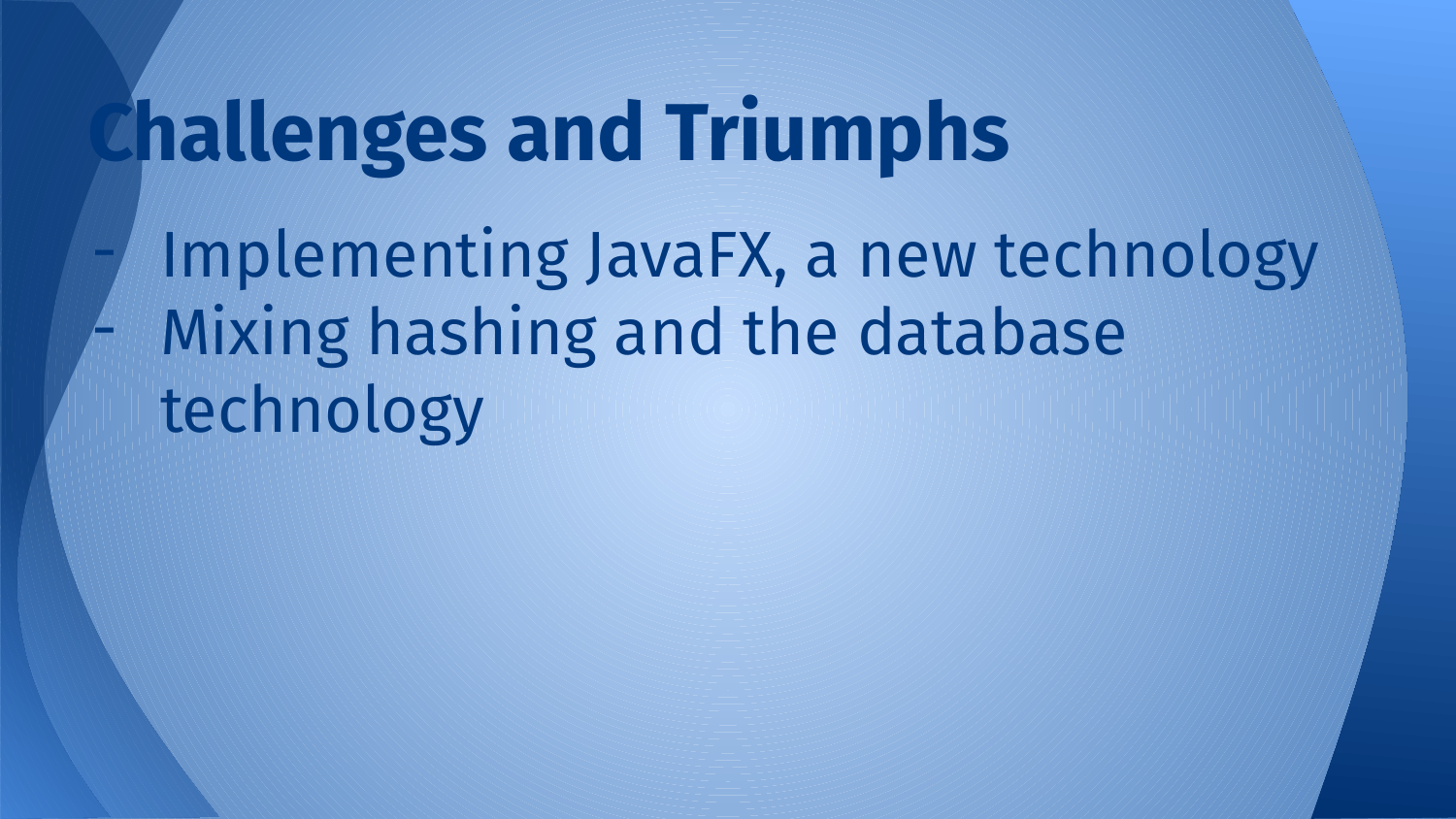

# Challenges and Triumphs
Implementing JavaFX, a new technology
Mixing hashing and the database technology